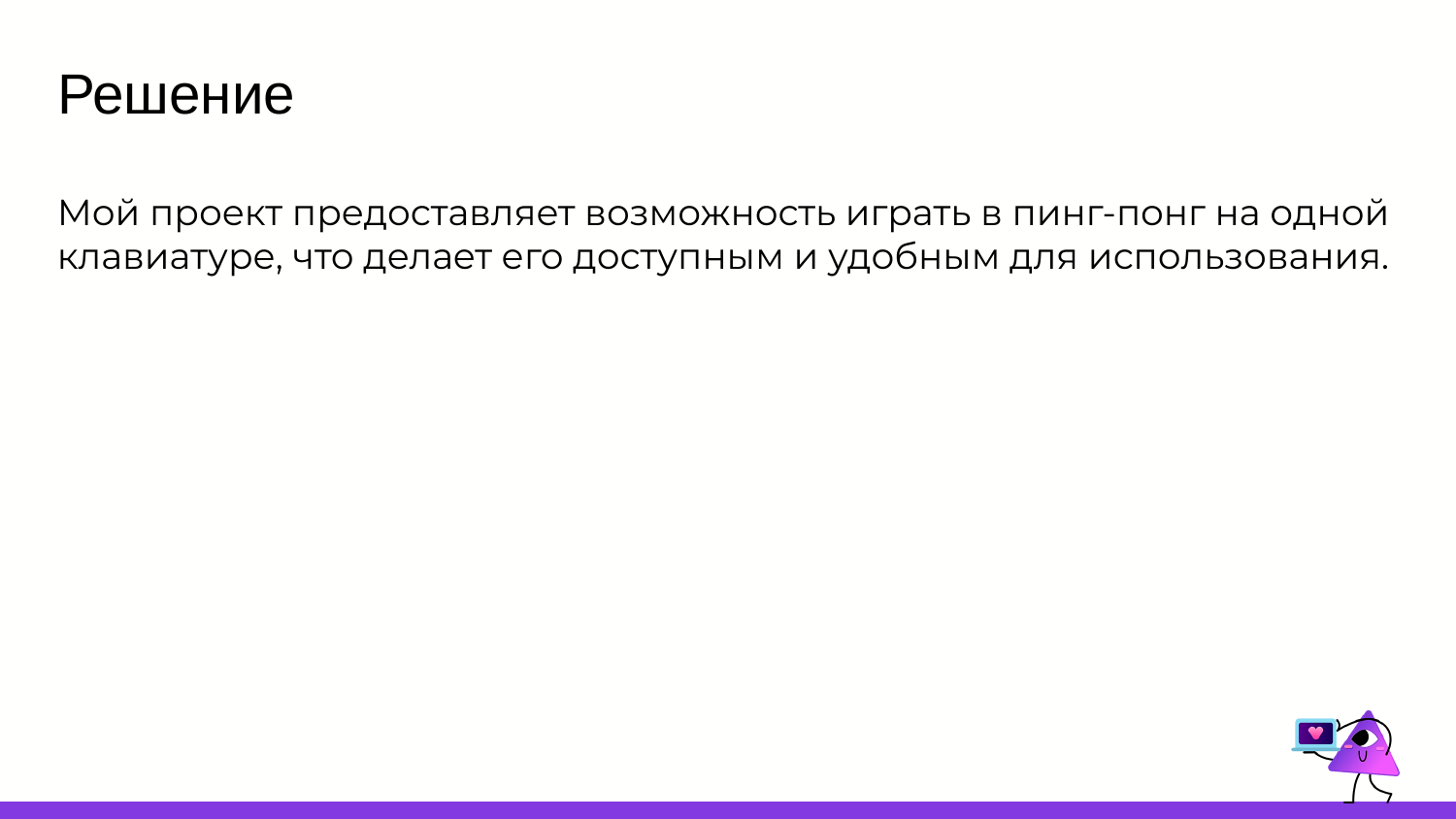

# Решение
Мой проект предоставляет возможность играть в пинг-понг на одной клавиатуре, что делает его доступным и удобным для использования.